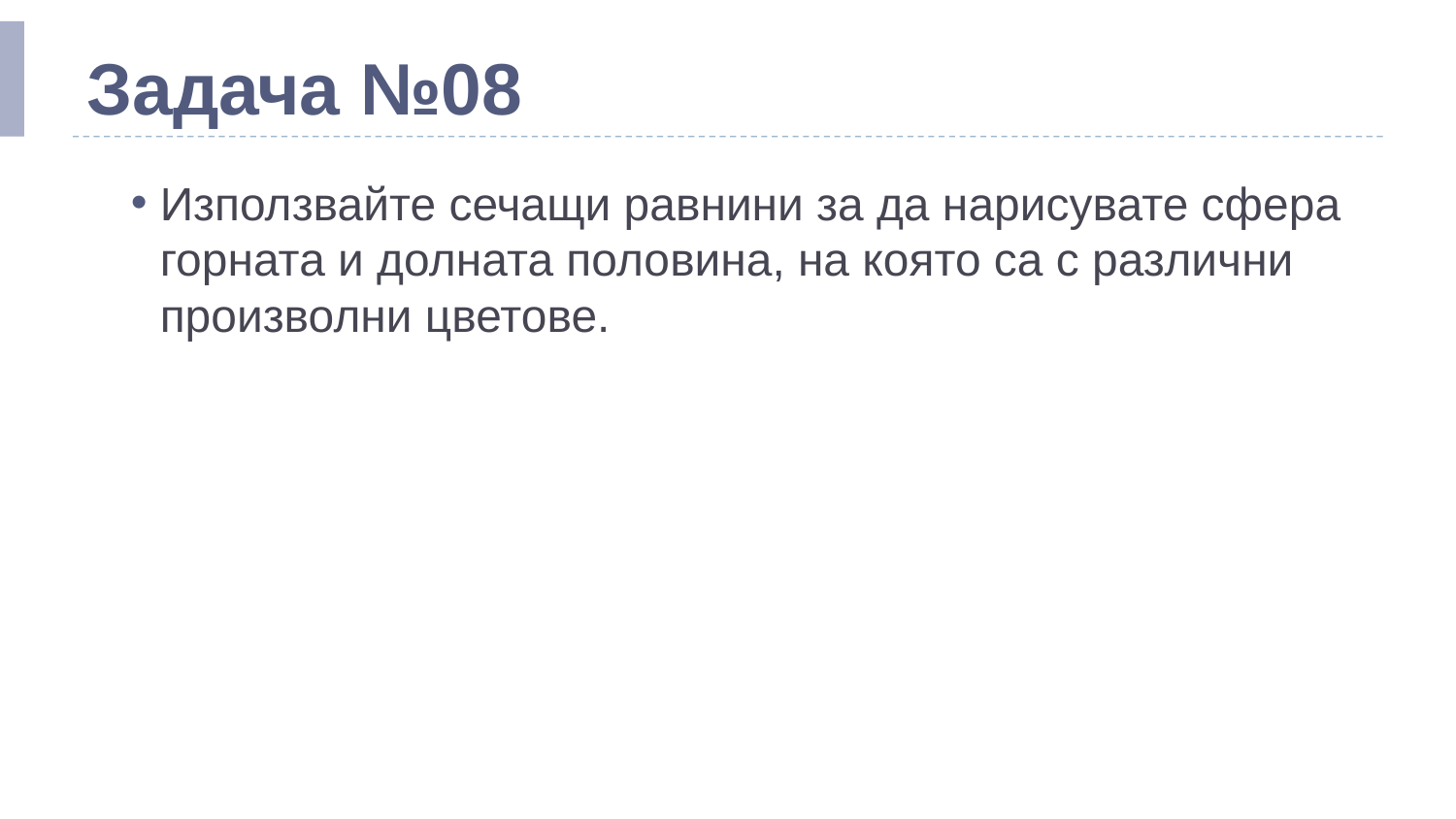

# Задача №08
Използвайте сечащи равнини за да нарисувате сфера горната и долната половина, на която са с различни произволни цветове.